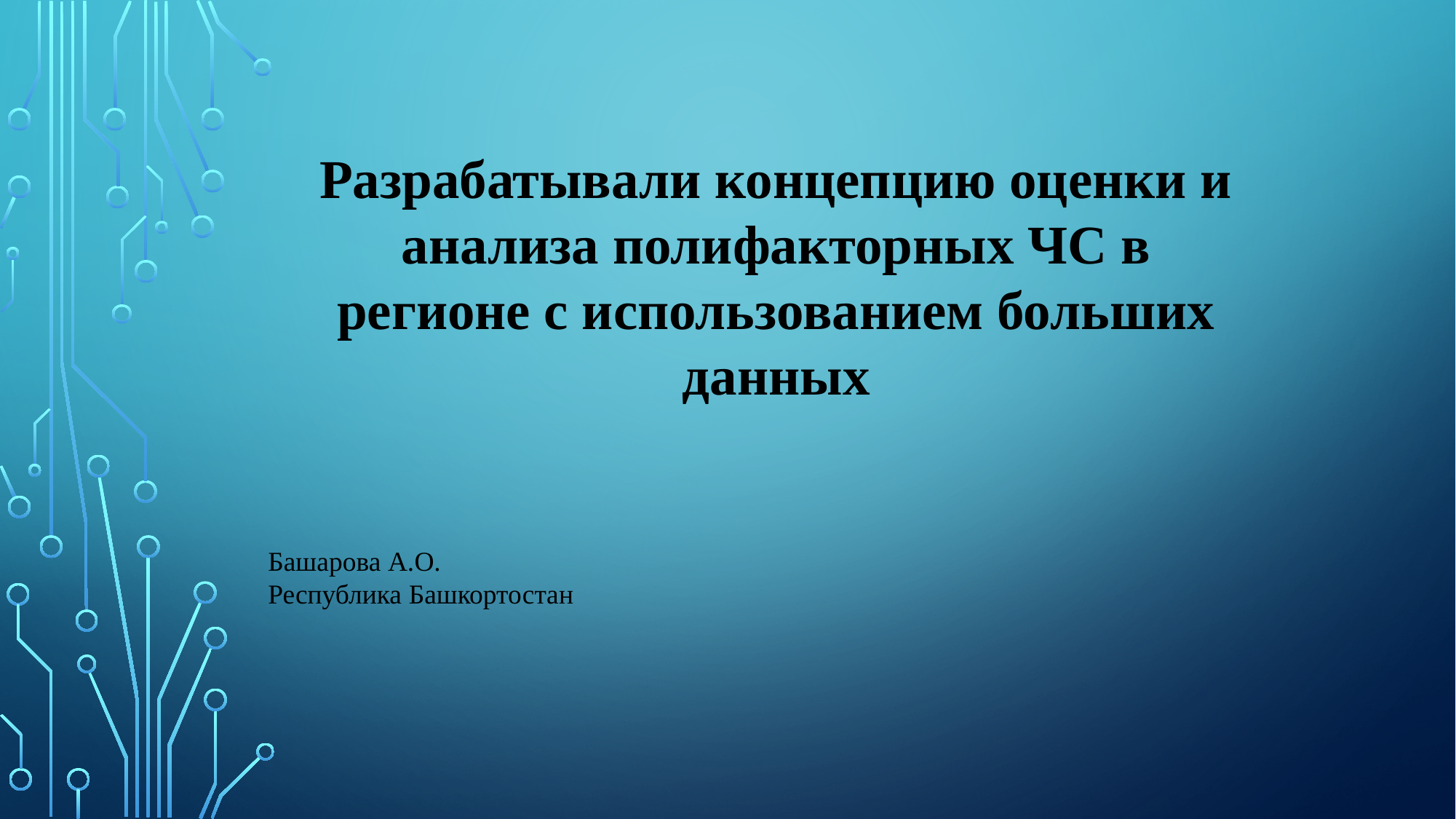

Разрабатывали концепцию оценки и анализа полифакторных ЧС в регионе с использованием больших данных
Башарова А.О.
Республика Башкортостан